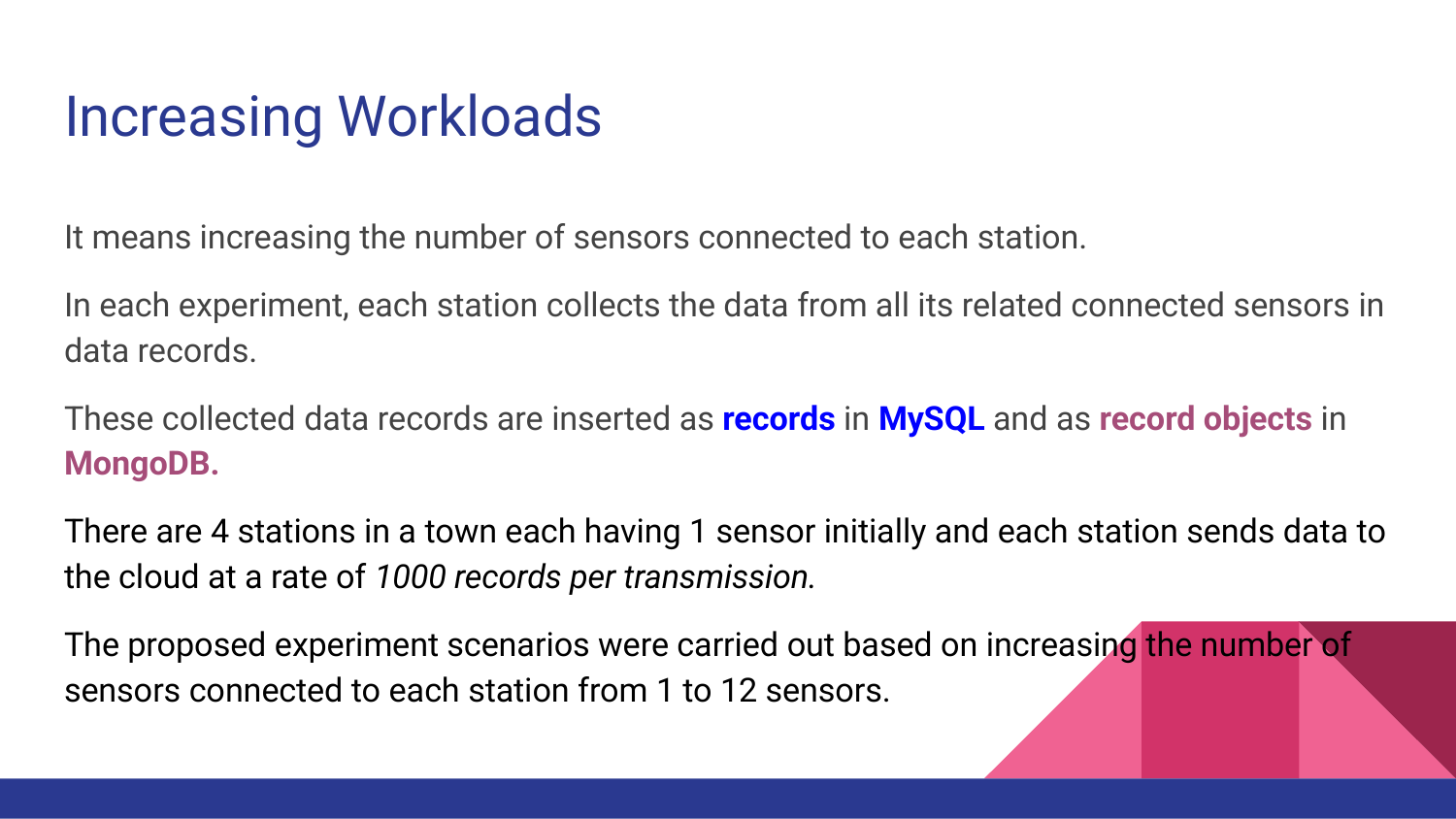

# Increasing Workloads
It means increasing the number of sensors connected to each station.
In each experiment, each station collects the data from all its related connected sensors in data records.
These collected data records are inserted as records in MySQL and as record objects in MongoDB.
There are 4 stations in a town each having 1 sensor initially and each station sends data to the cloud at a rate of 1000 records per transmission.
The proposed experiment scenarios were carried out based on increasing the number of sensors connected to each station from 1 to 12 sensors.